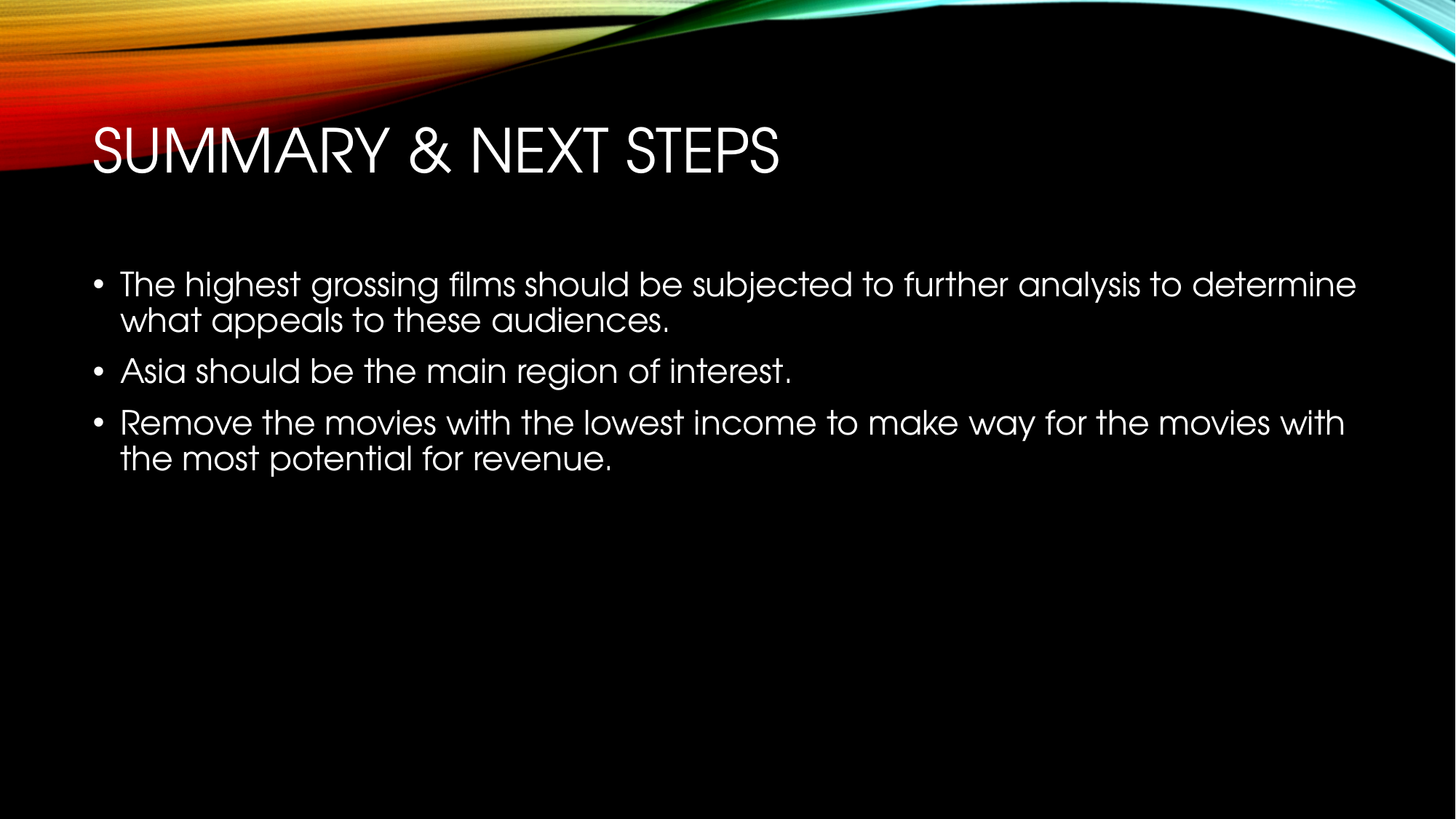

# Summary & Next Steps
The highest grossing films should be subjected to further analysis to determine what appeals to these audiences.
Asia should be the main region of interest.
Remove the movies with the lowest income to make way for the movies with the most potential for revenue.